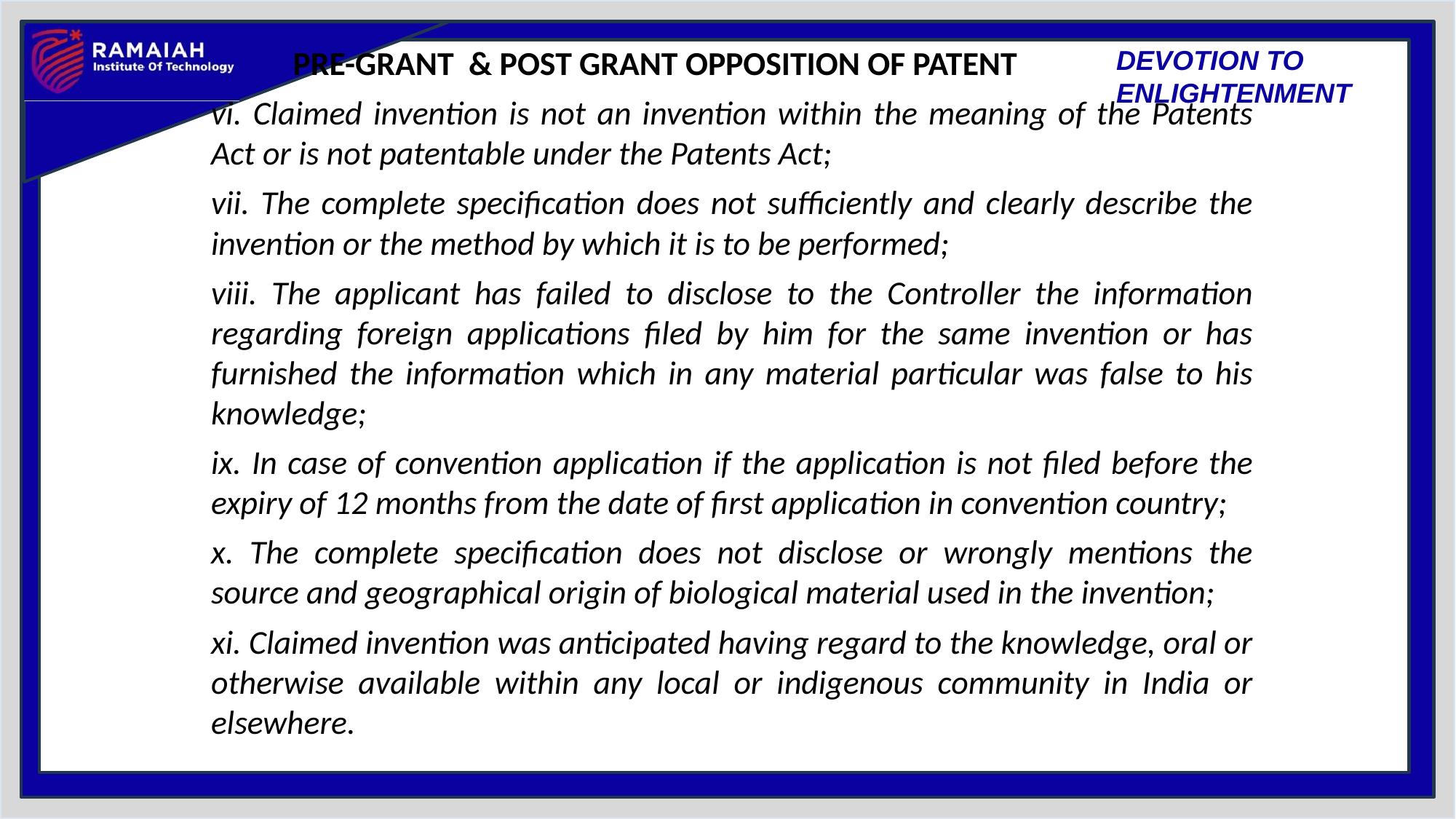

PRE-GRANT  & POST GRANT OPPOSITION OF PATENT
vi. Claimed invention is not an invention within the meaning of the Patents Act or is not patentable under the Patents Act;
vii. The complete specification does not sufficiently and clearly describe the invention or the method by which it is to be performed;
viii. The applicant has failed to disclose to the Controller the information regarding foreign applications filed by him for the same invention or has furnished the information which in any material particular was false to his knowledge;
ix. In case of convention application if the application is not filed before the expiry of 12 months from the date of first application in convention country;
x. The complete specification does not disclose or wrongly mentions the source and geographical origin of biological material used in the invention;
xi. Claimed invention was anticipated having regard to the knowledge, oral or otherwise available within any local or indigenous community in India or elsewhere.